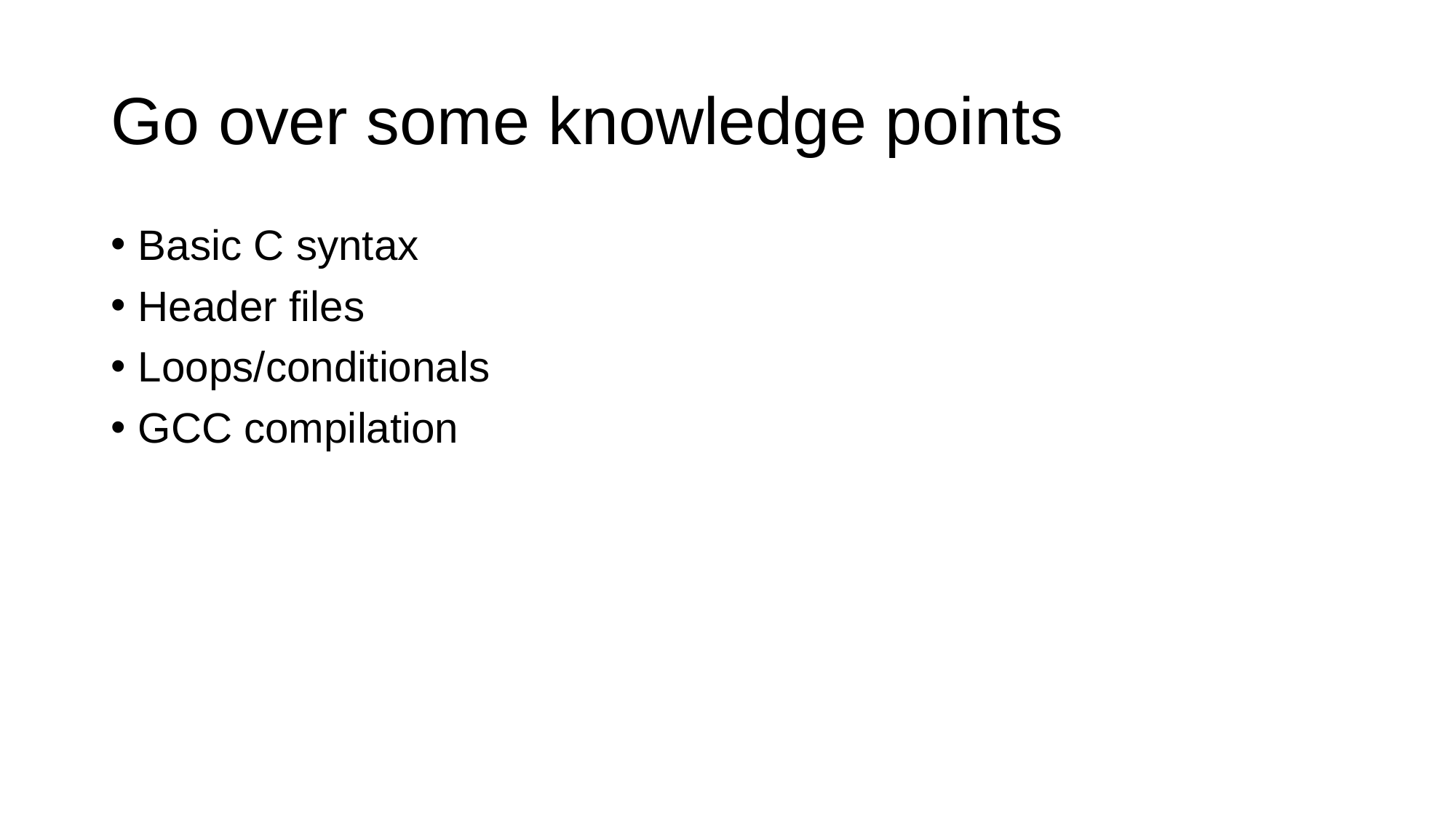

# Go over some knowledge points
Basic C syntax
Header files
Loops/conditionals
GCC compilation